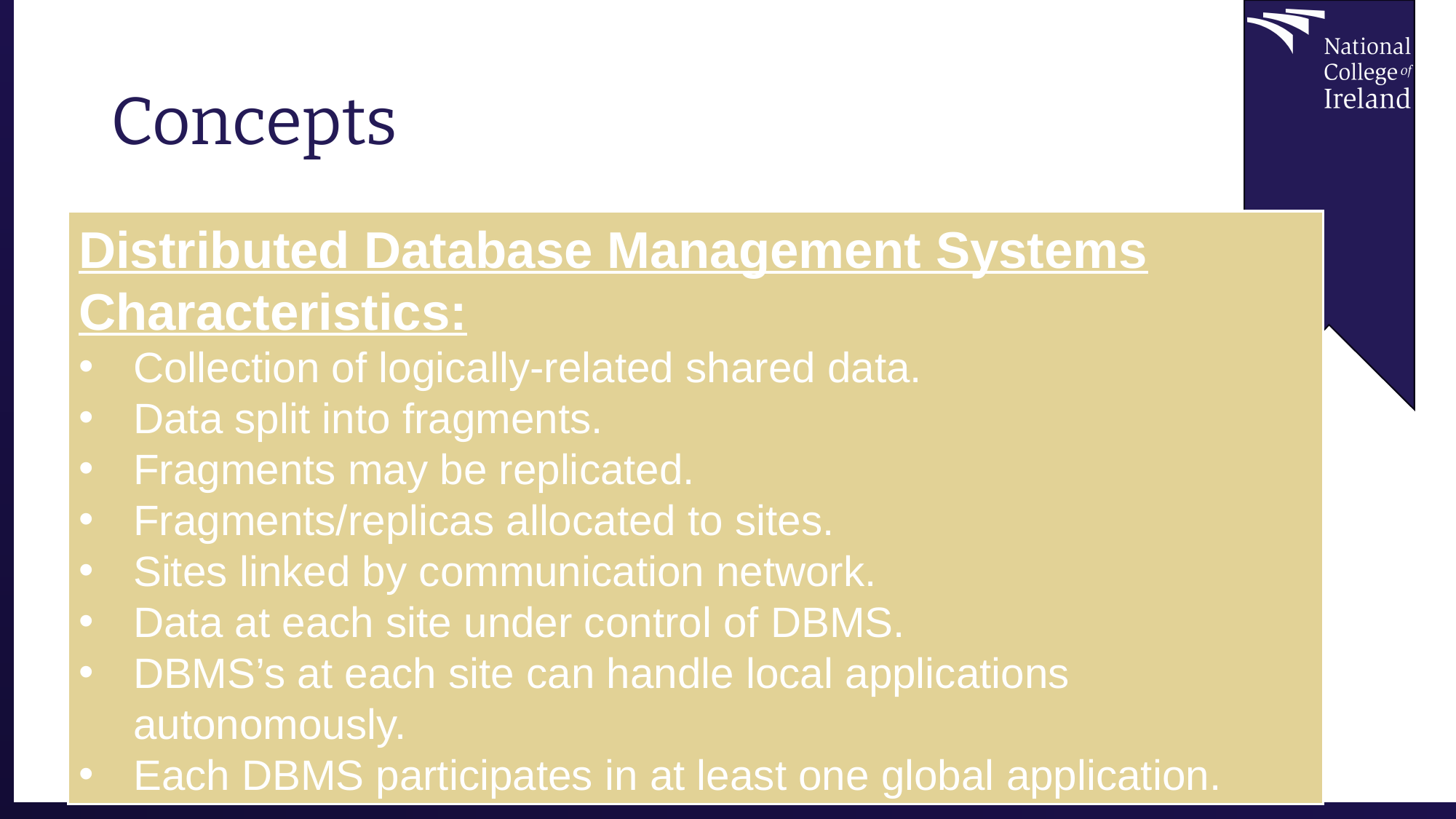

# Concepts
Distributed Database Management Systems Characteristics:
Collection of logically-related shared data.
Data split into fragments.
Fragments may be replicated.
Fragments/replicas allocated to sites.
Sites linked by communication network.
Data at each site under control of DBMS.
DBMS’s at each site can handle local applications autonomously.
Each DBMS participates in at least one global application.